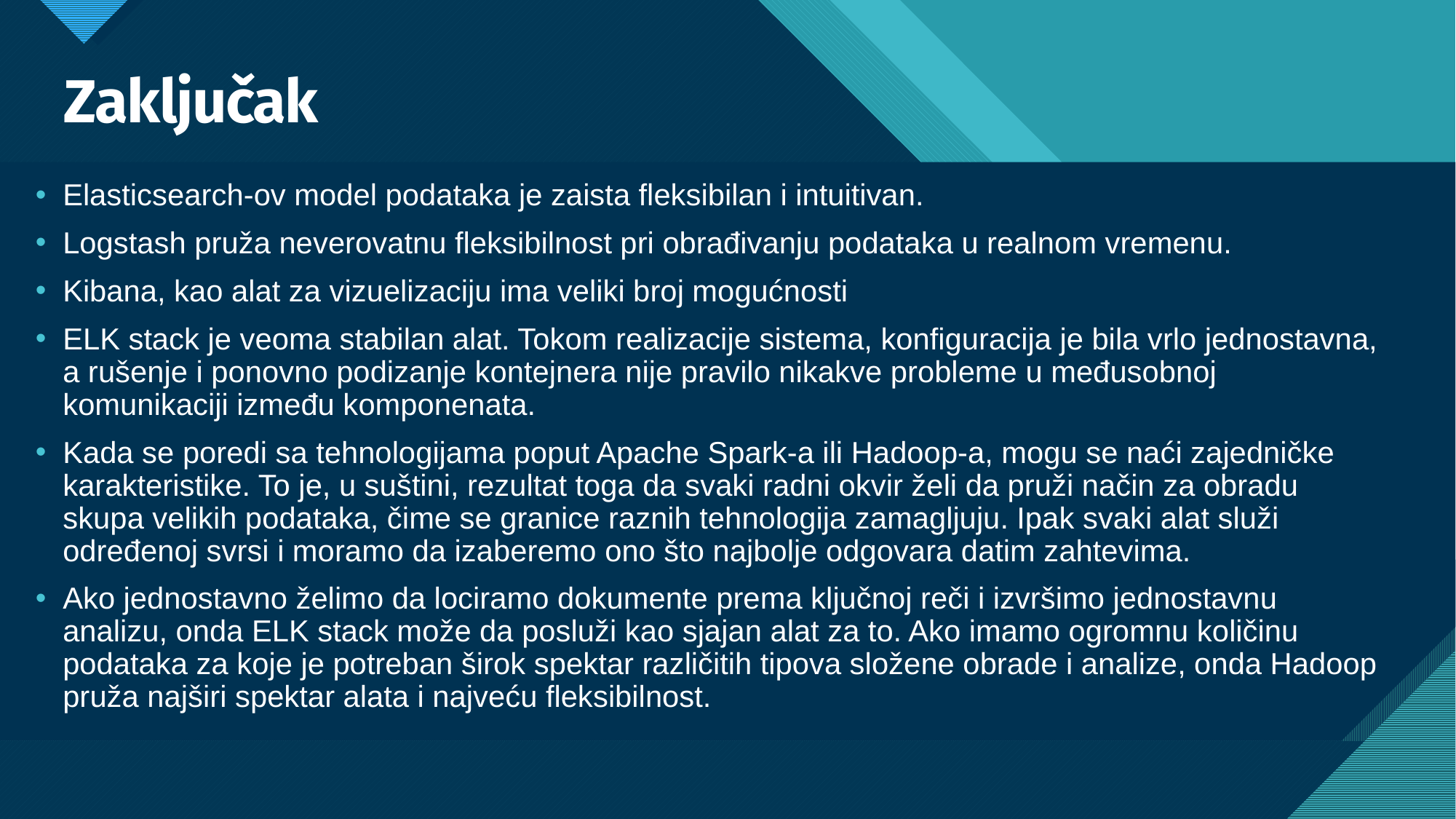

# Zaključak
Elasticsearch-ov model podataka je zaista fleksibilan i intuitivan.
Logstash pruža neverovatnu fleksibilnost pri obrađivanju podataka u realnom vremenu.
Kibana, kao alat za vizuelizaciju ima veliki broj mogućnosti
ELK stack je veoma stabilan alat. Tokom realizacije sistema, konfiguracija je bila vrlo jednostavna, a rušenje i ponovno podizanje kontejnera nije pravilo nikakve probleme u međusobnoj komunikaciji između komponenata.
Kada se poredi sa tehnologijama poput Apache Spark-a ili Hadoop-a, mogu se naći zajedničke karakteristike. To je, u suštini, rezultat toga da svaki radni okvir želi da pruži način za obradu skupa velikih podataka, čime se granice raznih tehnologija zamagljuju. Ipak svaki alat služi određenoj svrsi i moramo da izaberemo ono što najbolje odgovara datim zahtevima.
Ako jednostavno želimo da lociramo dokumente prema ključnoj reči i izvršimo jednostavnu analizu, onda ELK stack može da posluži kao sjajan alat za to. Ako imamo ogromnu količinu podataka za koje je potreban širok spektar različitih tipova složene obrade i analize, onda Hadoop pruža najširi spektar alata i najveću fleksibilnost.